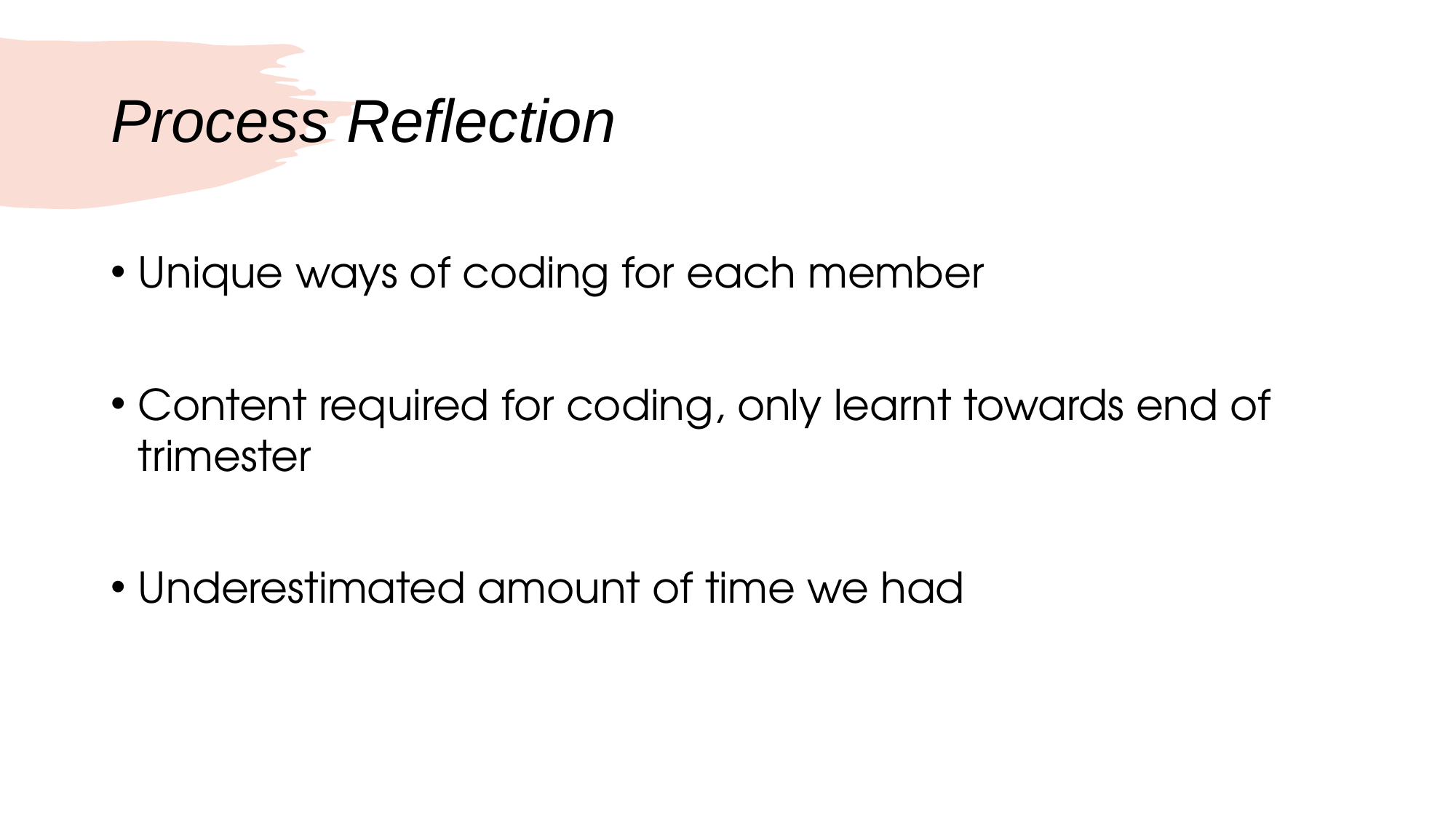

# Process Reflection
Unique ways of coding for each member

Content required for coding, only learnt towards end of trimester

Underestimated amount of time we had